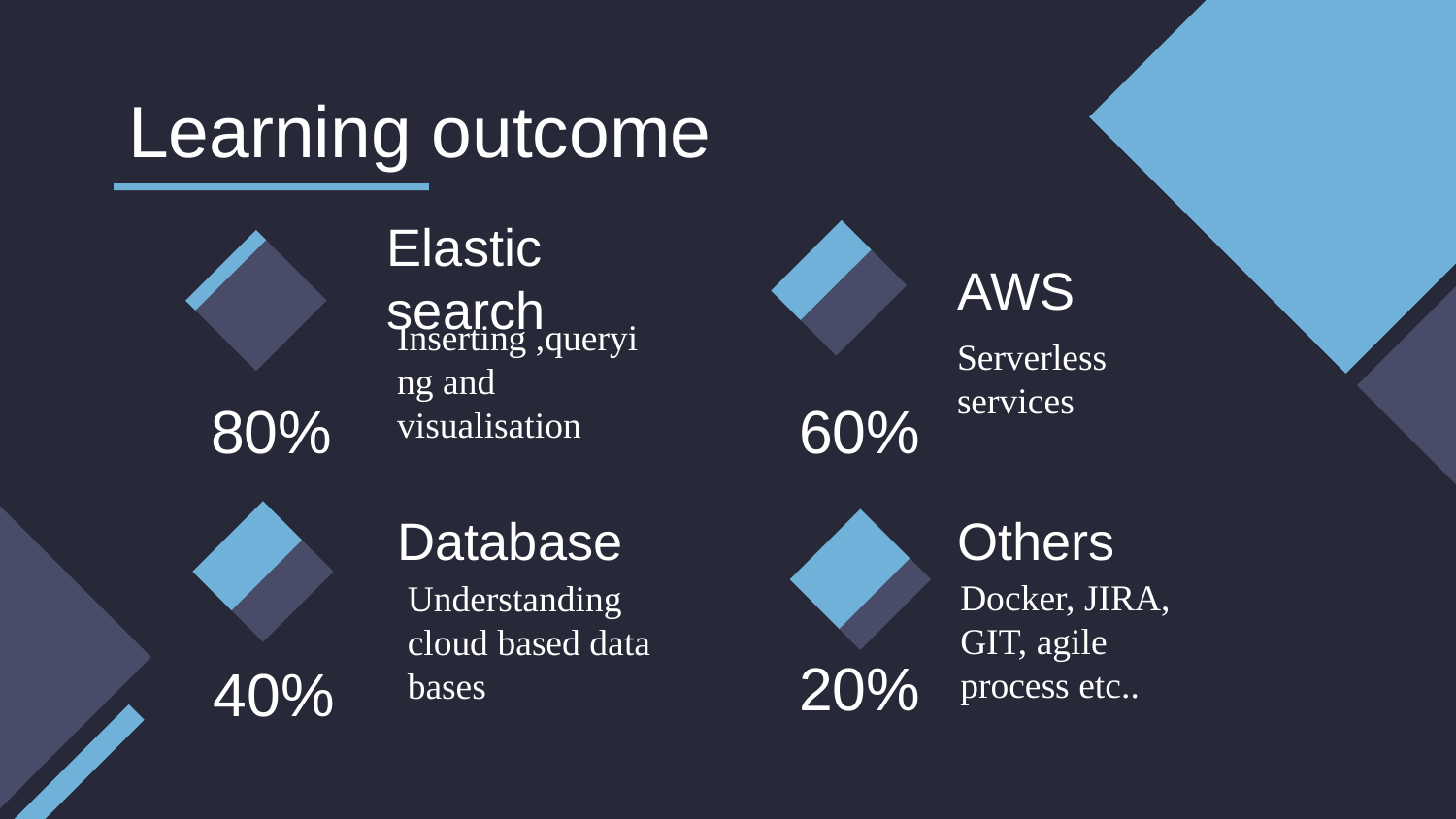

Learning outcome

Elastic search

AWS
Serverless services
Inserting ,querying and visualisation
80%
60%
Database
Others

Docker, JIRA, GIT, agile process etc..
Understanding cloud based data bases
20%
# 40%